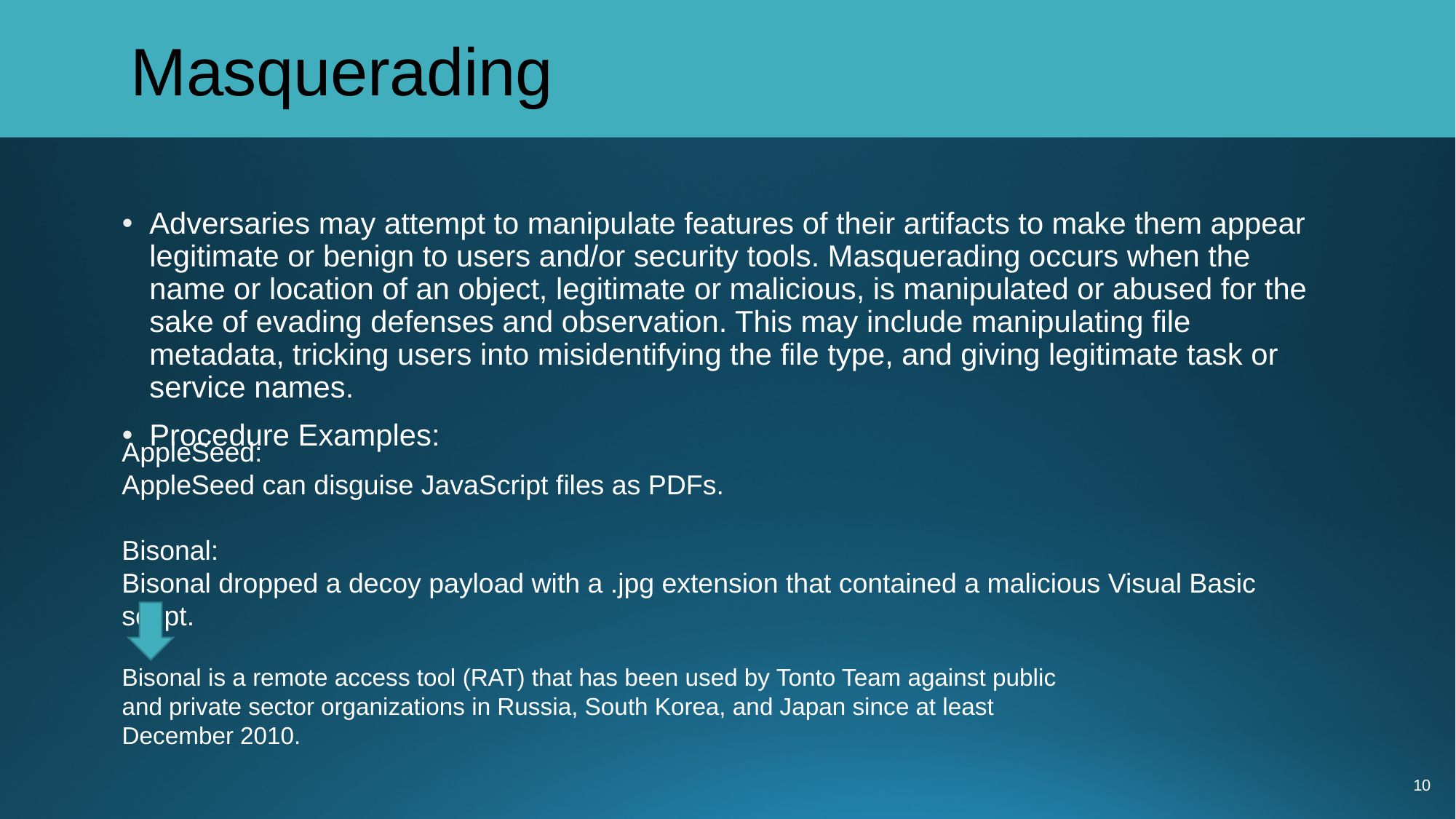

# Masquerading
Adversaries may attempt to manipulate features of their artifacts to make them appear legitimate or benign to users and/or security tools. Masquerading occurs when the name or location of an object, legitimate or malicious, is manipulated or abused for the sake of evading defenses and observation. This may include manipulating file metadata, tricking users into misidentifying the file type, and giving legitimate task or service names.
Procedure Examples:

AppleSeed:
AppleSeed can disguise JavaScript files as PDFs.

Bisonal:
Bisonal dropped a decoy payload with a .jpg extension that contained a malicious Visual Basic script.

Bisonal is a remote access tool (RAT) that has been used by Tonto Team against public and private sector organizations in Russia, South Korea, and Japan since at least December 2010.
10